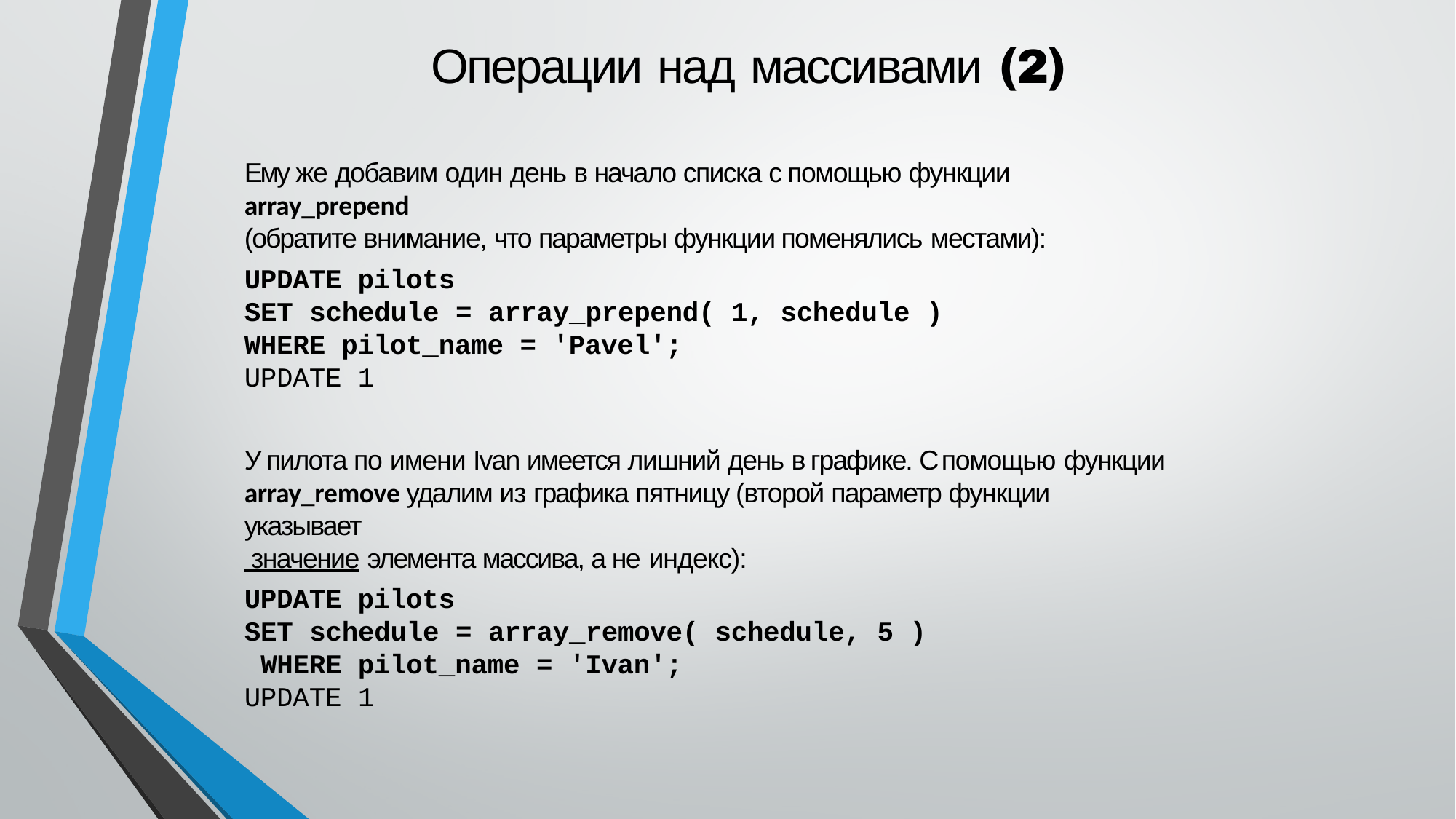

# Операции над массивами (2)
Ему же добавим один день в начало списка с помощью функции array_prepend
(обратите внимание, что параметры функции поменялись местами):
UPDATE pilots
SET schedule = array_prepend( 1, schedule )
WHERE pilot_name = 'Pavel';
UPDATE 1

У пилота по имени Ivan имеется лишний день в графике. С помощью функции
array_remove удалим из графика пятницу (второй параметр функции указывает
 значение элемента массива, а не индекс):
UPDATE pilots
SET schedule = array_remove( schedule, 5 )  WHERE pilot_name = 'Ivan';
UPDATE 1